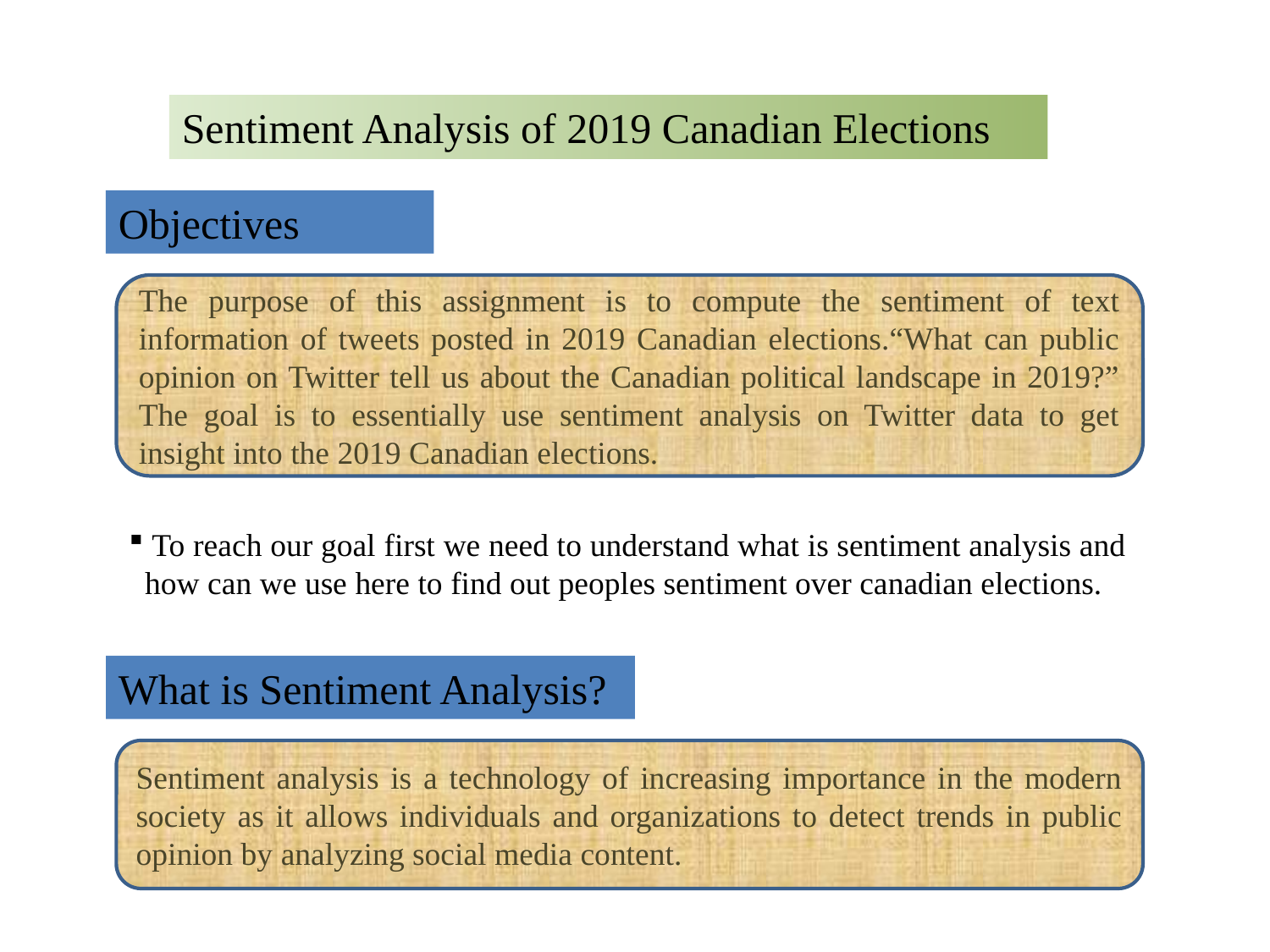

Sentiment Analysis of 2019 Canadian Elections
Objectives
The purpose of this assignment is to compute the sentiment of text information of tweets posted in 2019 Canadian elections.“What can public opinion on Twitter tell us about the Canadian political landscape in 2019?” The goal is to essentially use sentiment analysis on Twitter data to get insight into the 2019 Canadian elections.
 To reach our goal first we need to understand what is sentiment analysis and      how can we use here to find out peoples sentiment over canadian elections.
What is Sentiment Analysis?
Sentiment analysis is a technology of increasing importance in the modern society as it allows individuals and organizations to detect trends in public opinion by analyzing social media content.